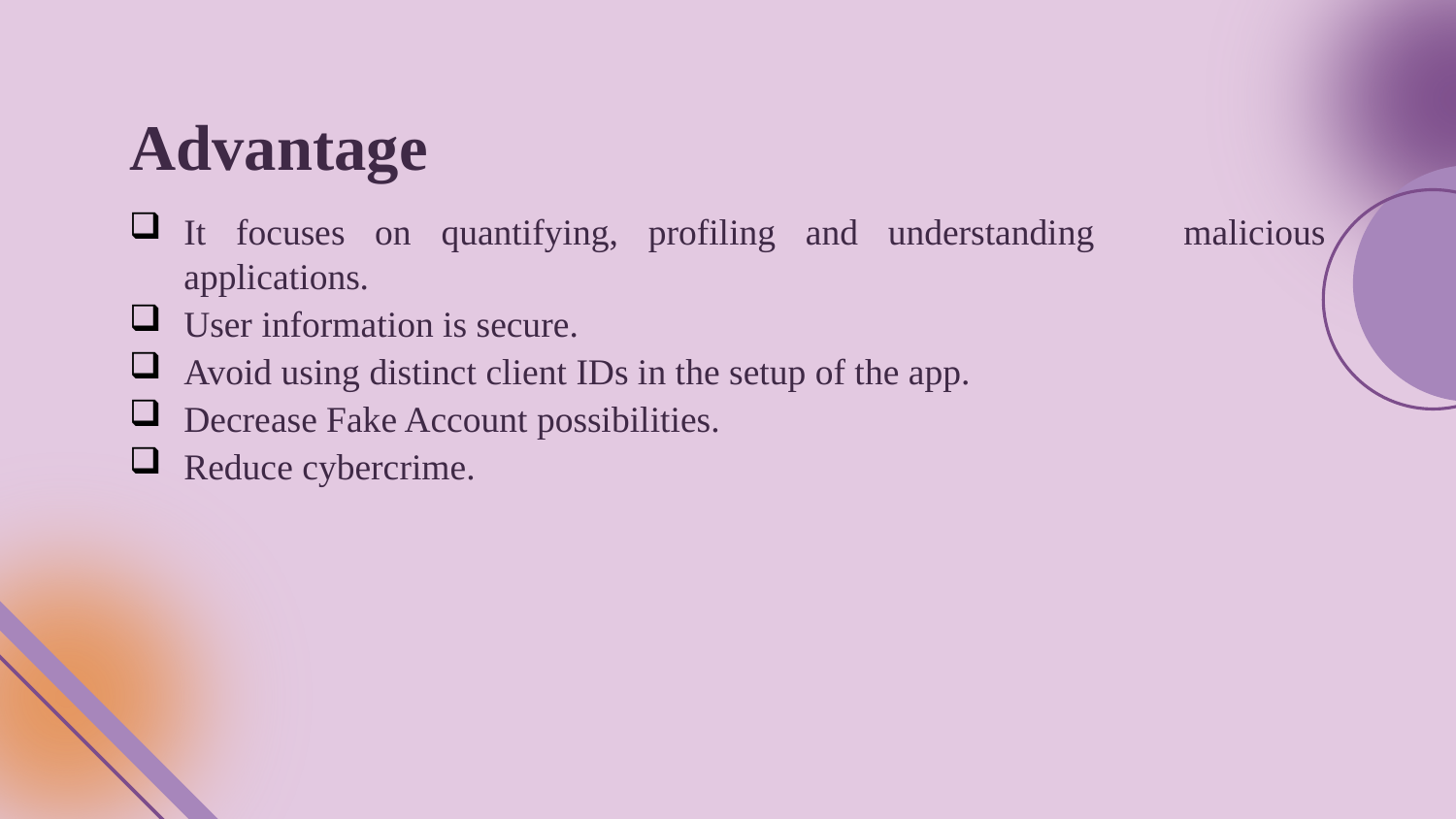

# Advantage
It focuses on quantifying, profiling and understanding   malicious applications.
User information is secure.
Avoid using distinct client IDs in the setup of the app.
Decrease Fake Account possibilities.
Reduce cybercrime.